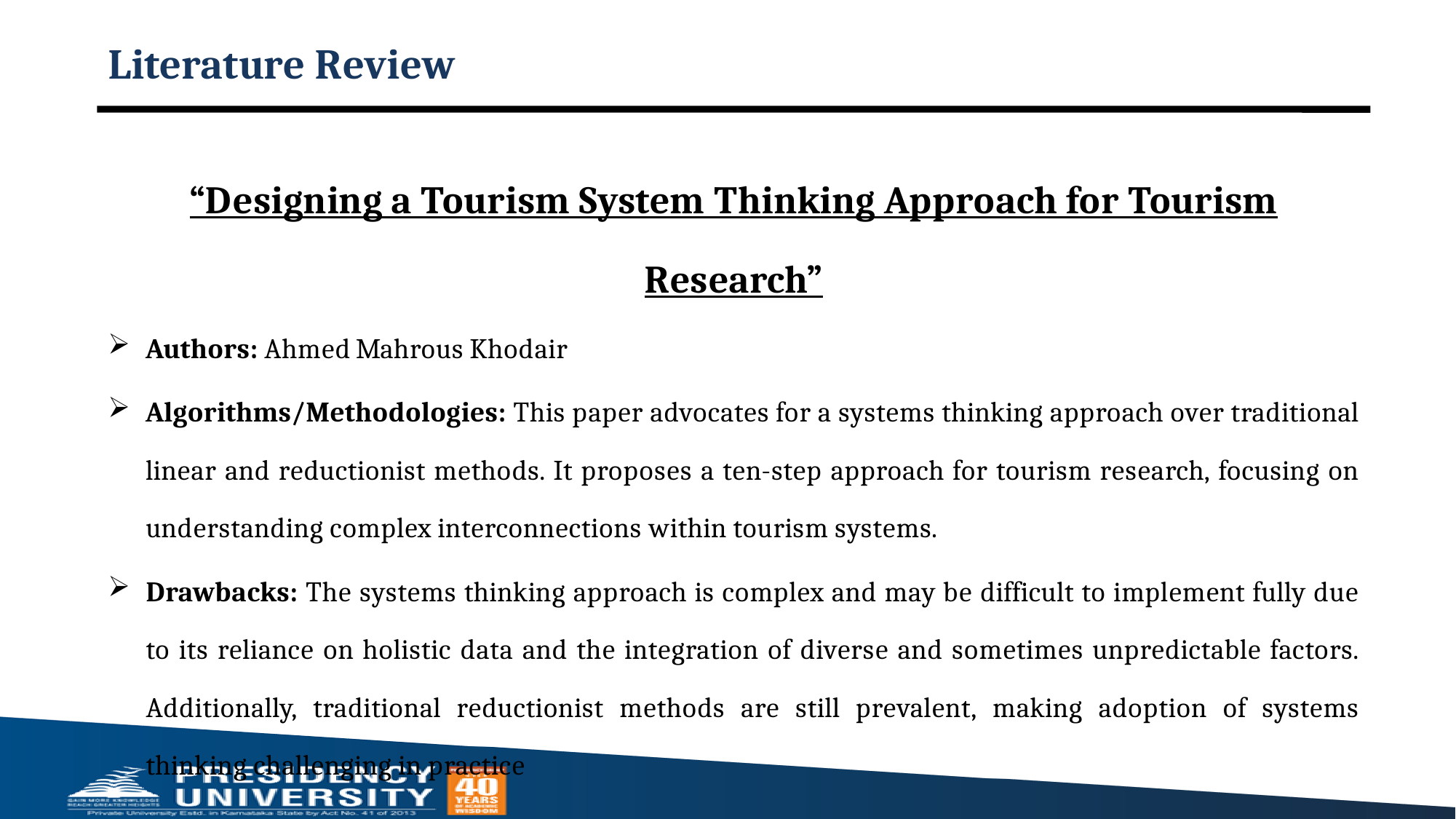

# Literature Review
“Designing a Tourism System Thinking Approach for Tourism Research”
Authors: Ahmed Mahrous Khodair
Algorithms/Methodologies: This paper advocates for a systems thinking approach over traditional linear and reductionist methods. It proposes a ten-step approach for tourism research, focusing on understanding complex interconnections within tourism systems.
Drawbacks: The systems thinking approach is complex and may be difficult to implement fully due to its reliance on holistic data and the integration of diverse and sometimes unpredictable factors. Additionally, traditional reductionist methods are still prevalent, making adoption of systems thinking challenging in practice